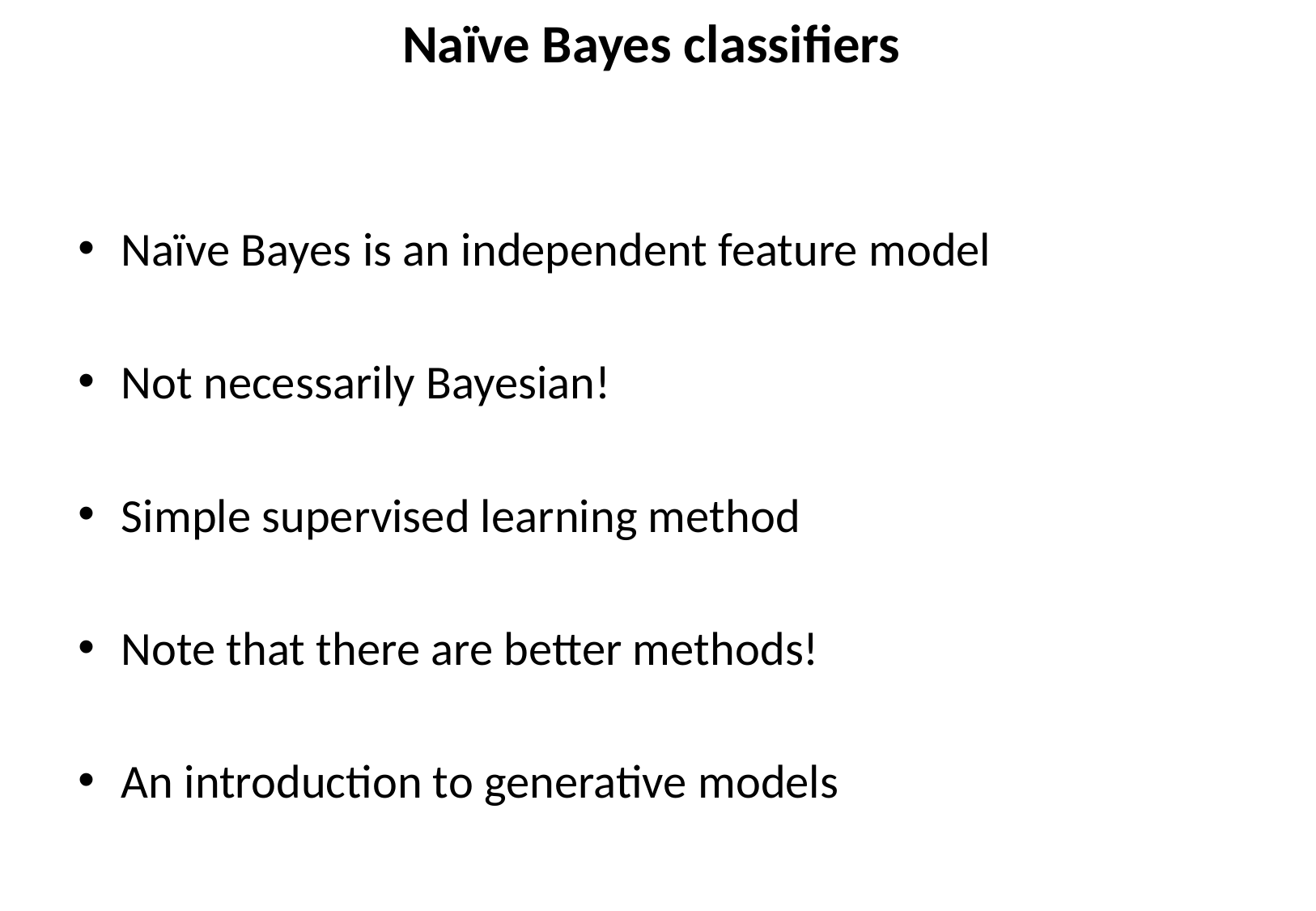

Naïve Bayes classifiers
Naïve Bayes is an independent feature model

Not necessarily Bayesian!

Simple supervised learning method

Note that there are better methods!

An introduction to generative models